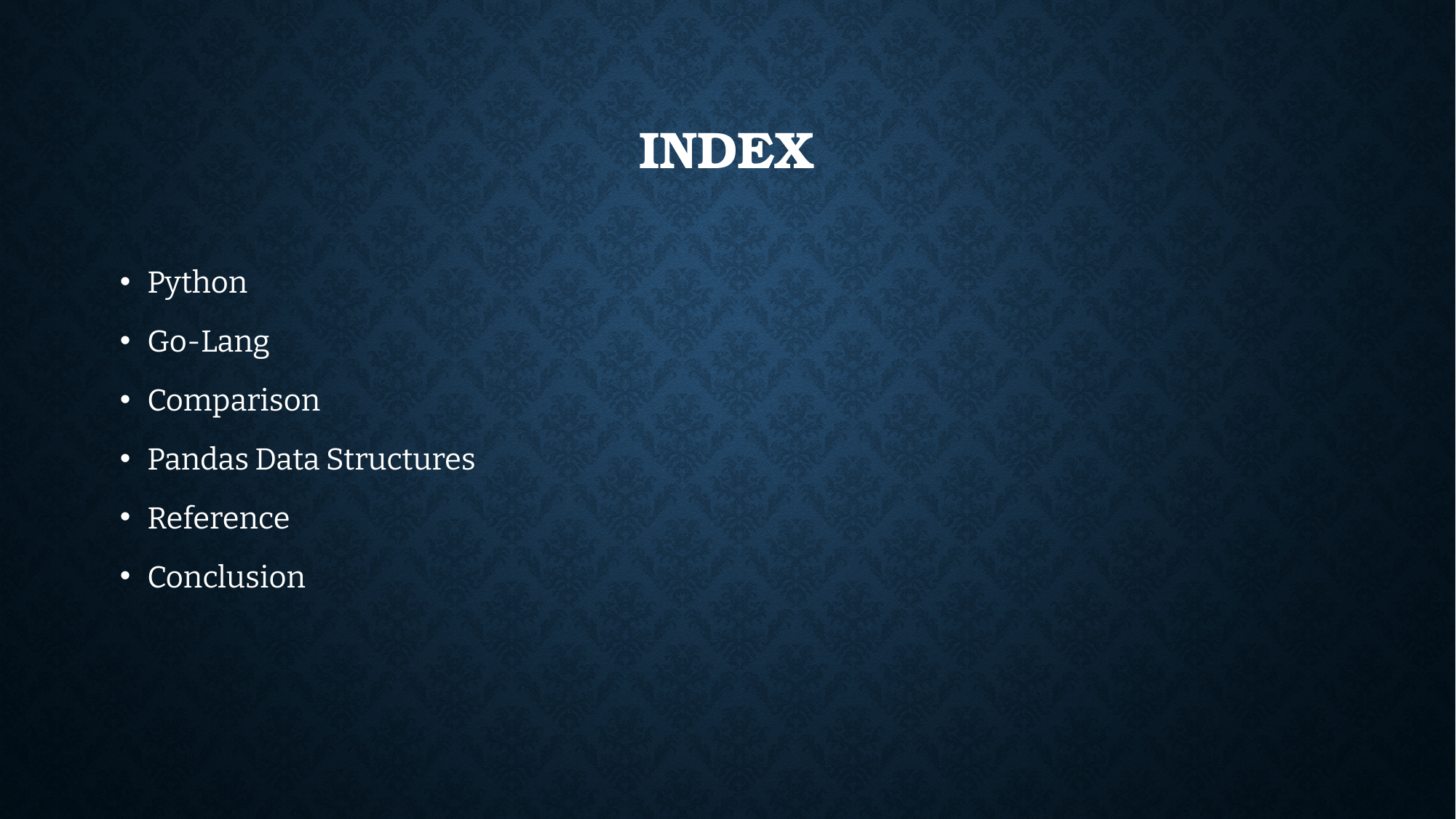

# INDEX
Python
Go-Lang
Comparison
Pandas Data Structures
Reference
Conclusion